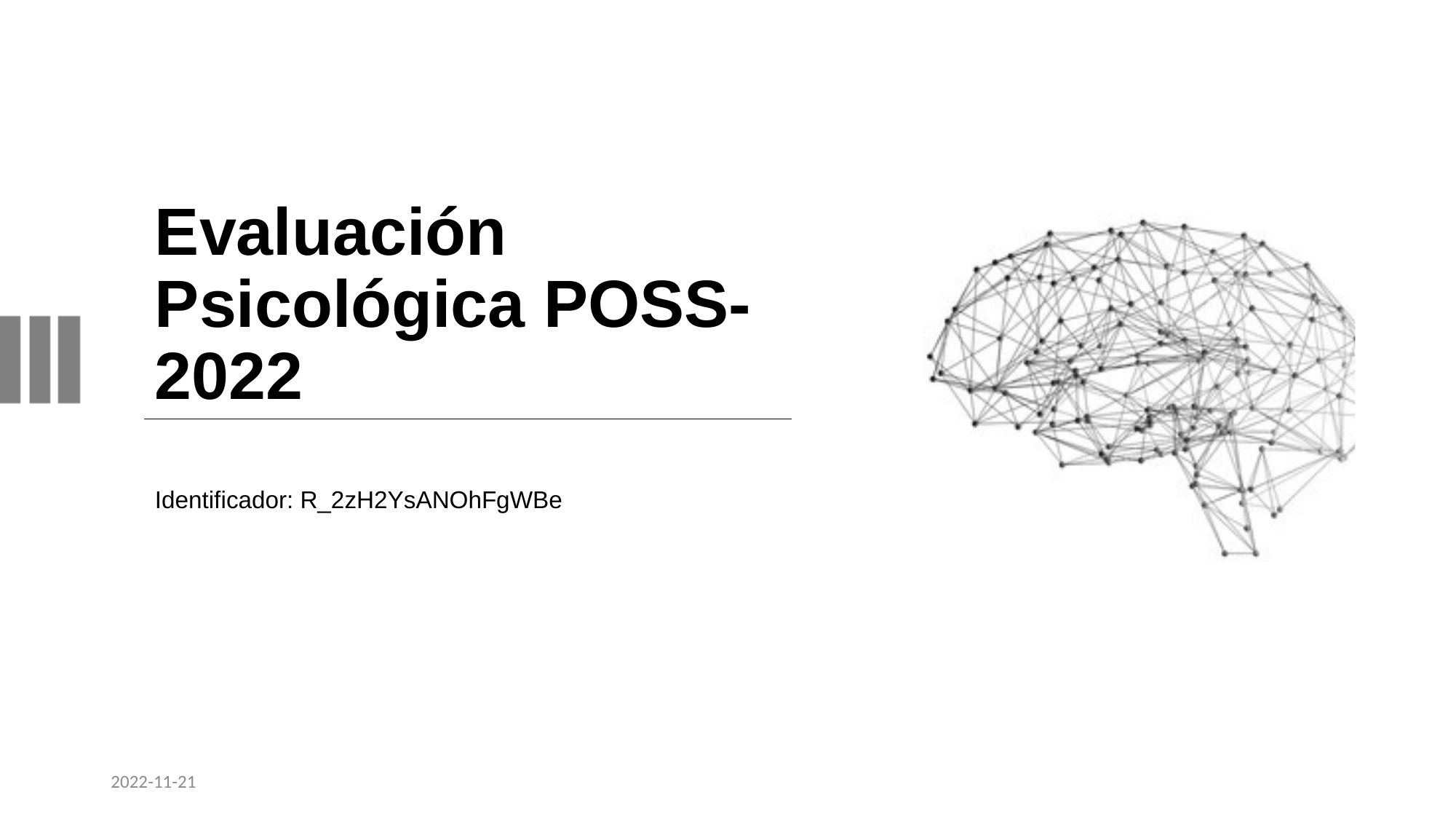

# Evaluación Psicológica POSS-2022
Identificador: R_2zH2YsANOhFgWBe
2022-11-21